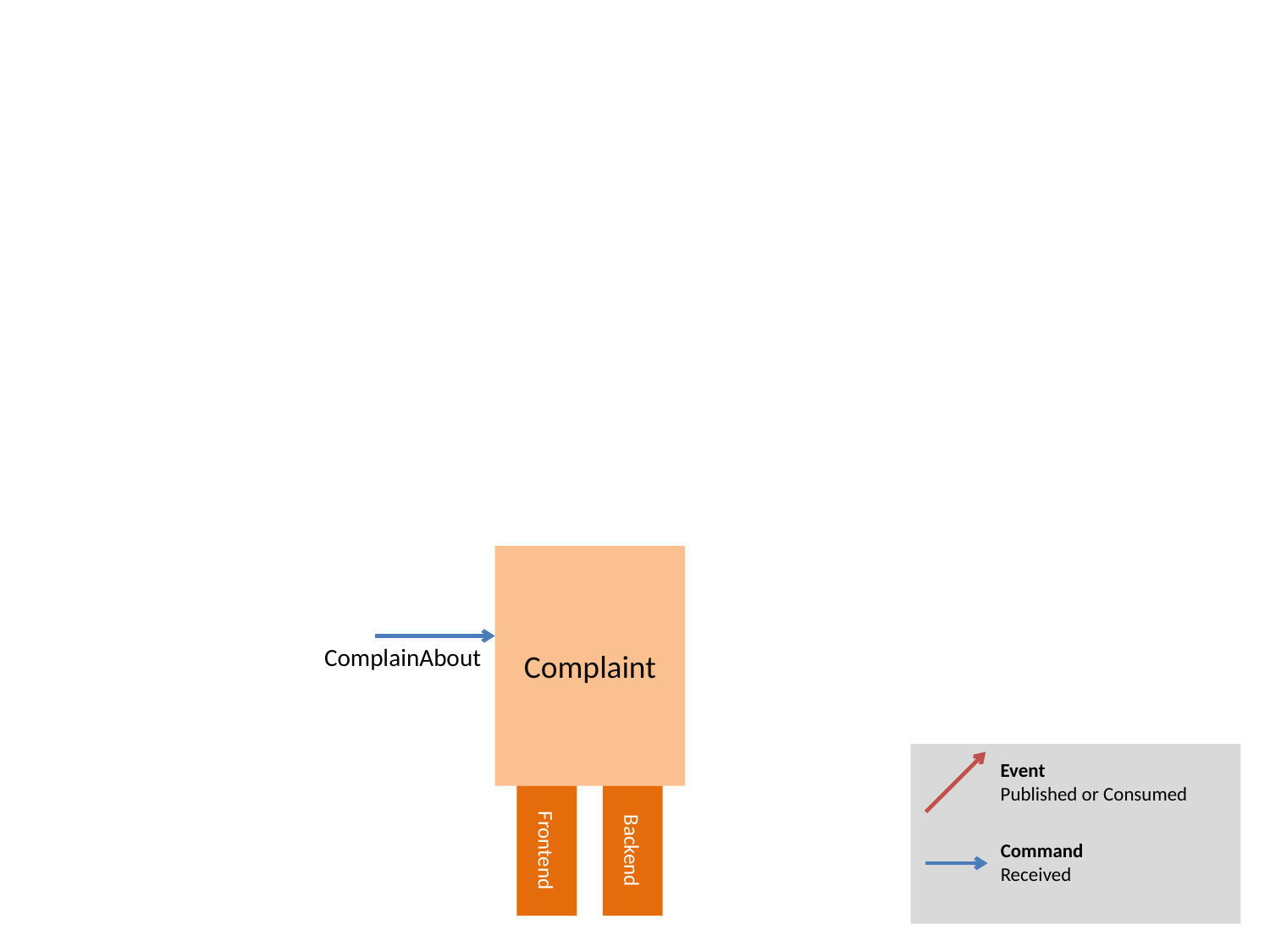

Complaint
ComplainAbout

Event
Published or Consumed
Command
Received
Frontend
Backend